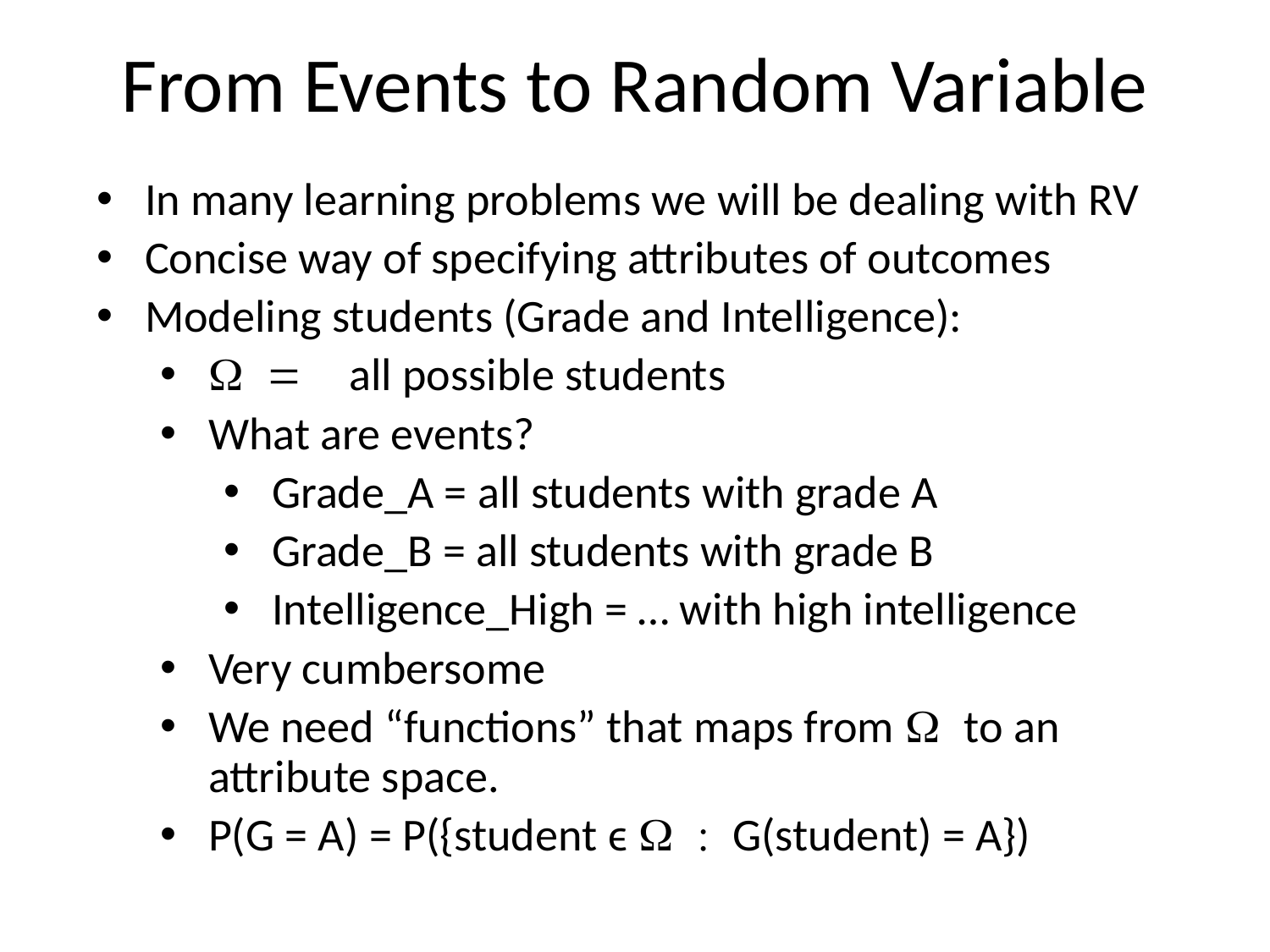

# From Events to Random Variable
In many learning problems we will be dealing with RV
Concise way of specifying attributes of outcomes
Modeling students (Grade and Intelligence):
Ω =  all possible students
What are events?
Grade_A = all students with grade A
Grade_B = all students with grade B
Intelligence_High = … with high intelligence
Very cumbersome
We need “functions” that maps from Ω to an attribute space.
P(G = A) = P({student ϵ Ω : G(student) = A})